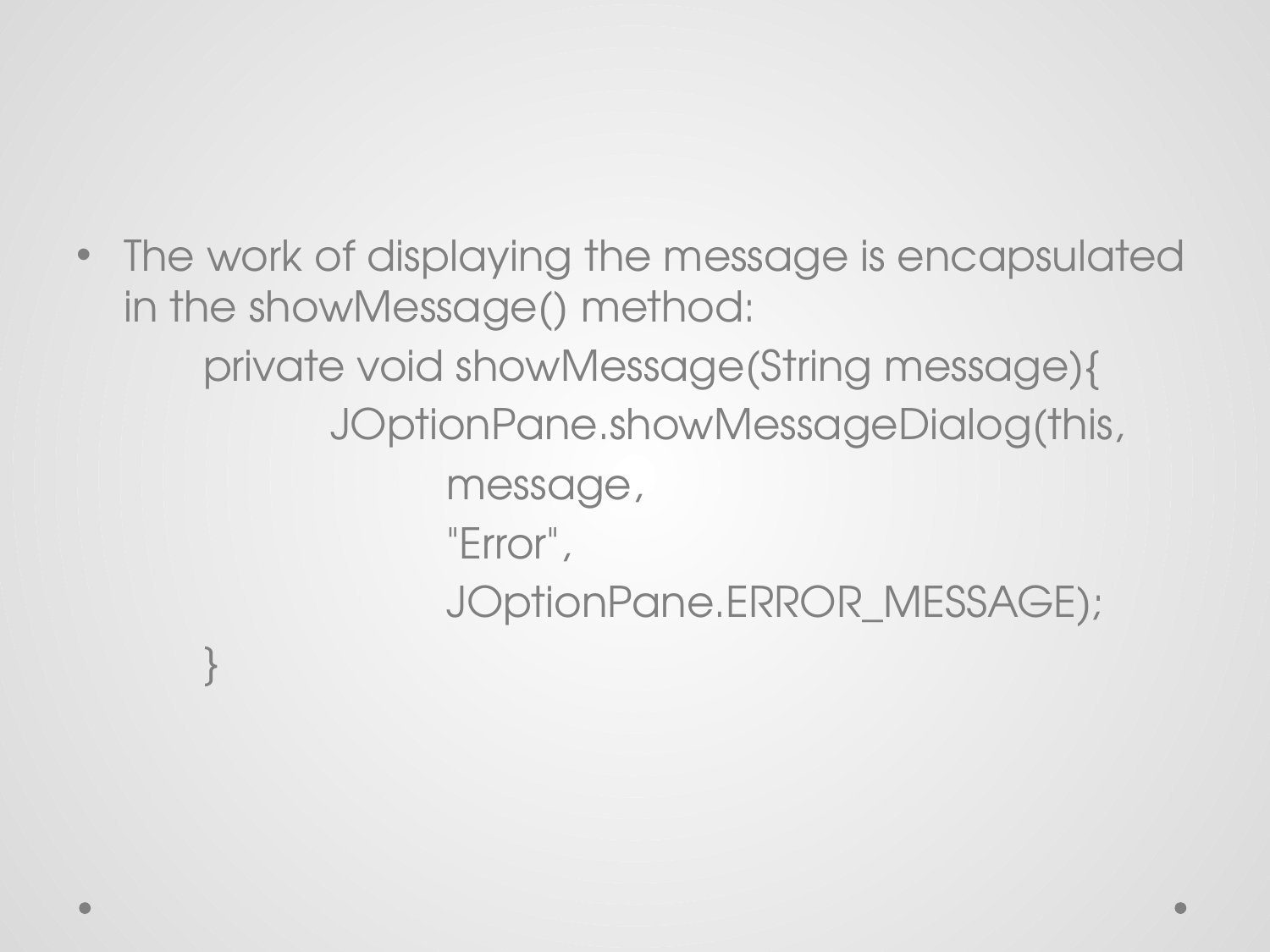

#
The work of displaying the message is encapsulated in the showMessage() method:
	private void showMessage(String message){
		JOptionPane.showMessageDialog(this,
		          message,
		          "Error",
		          JOptionPane.ERROR_MESSAGE);
	}